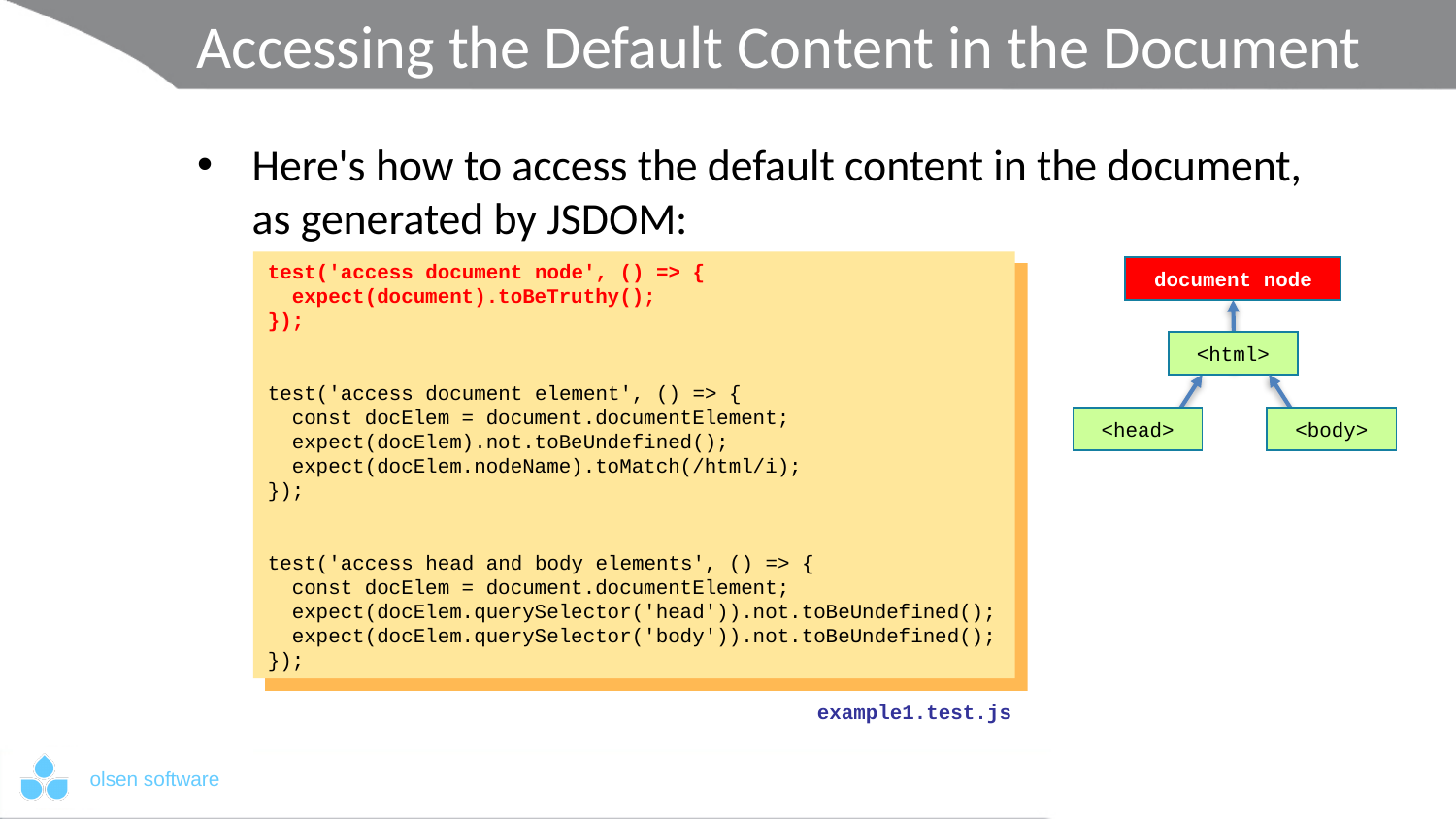

# Accessing the Default Content in the Document
Here's how to access the default content in the document,
as generated by JSDOM:

test('access document node', () => {
  expect(document).toBeTruthy();
});

test('access document element', () => {
  const docElem = document.documentElement;
  expect(docElem).not.toBeUndefined();
  expect(docElem.nodeName).toMatch(/html/i);
});

test('access head and body elements', () => {
  const docElem = document.documentElement;
  expect(docElem.querySelector('head')).not.toBeUndefined();
  expect(docElem.querySelector('body')).not.toBeUndefined();
});
document node
<html>
<head>
<body>
example1.test.js